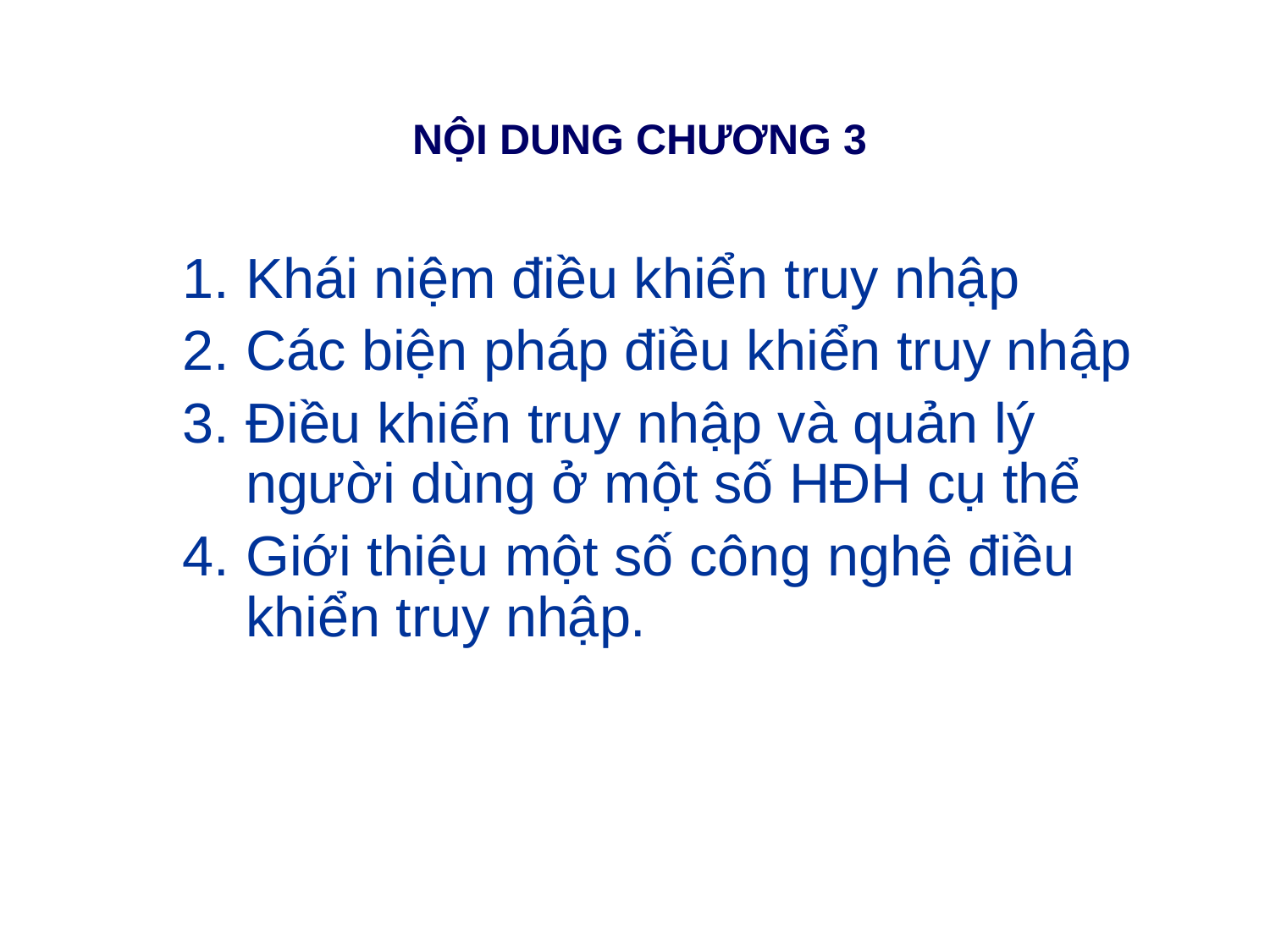

# NỘI DUNG CHƯƠNG 3
Khái niệm điều khiển truy nhập
Các biện pháp điều khiển truy nhập
Điều khiển truy nhập và quản lý người dùng ở một số HĐH cụ thể
Giới thiệu một số công nghệ điều khiển truy nhập.